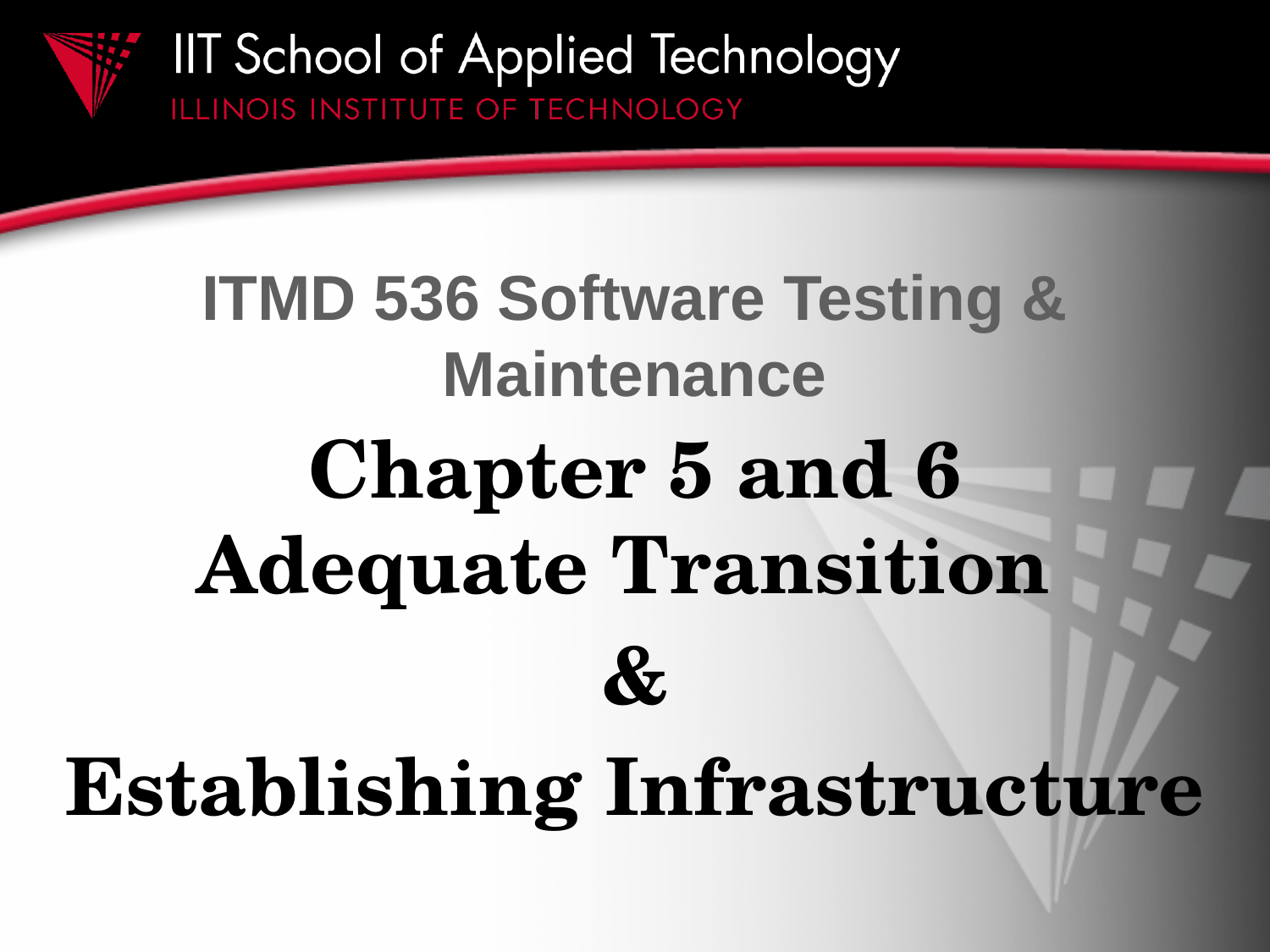

# ITMD 536 Software Testing & Maintenance
Chapter 5 and 6
Adequate Transition
&
Establishing Infrastructure